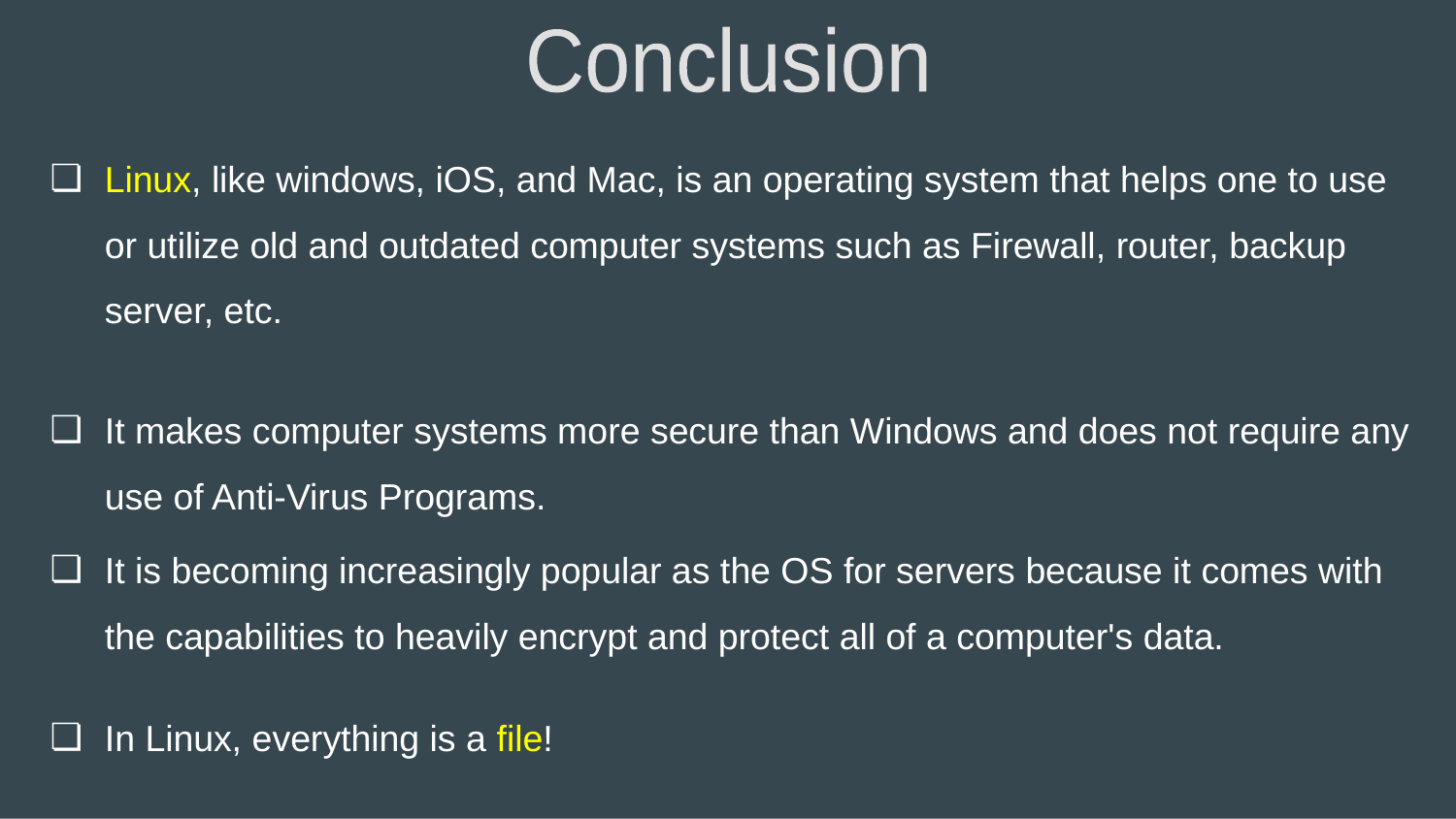

Conclusion
Linux, like windows, iOS, and Mac, is an operating system that helps one to use or utilize old and outdated computer systems such as Firewall, router, backup server, etc.
It makes computer systems more secure than Windows and does not require any use of Anti-Virus Programs.
It is becoming increasingly popular as the OS for servers because it comes with the capabilities to heavily encrypt and protect all of a computer's data.
In Linux, everything is a file!